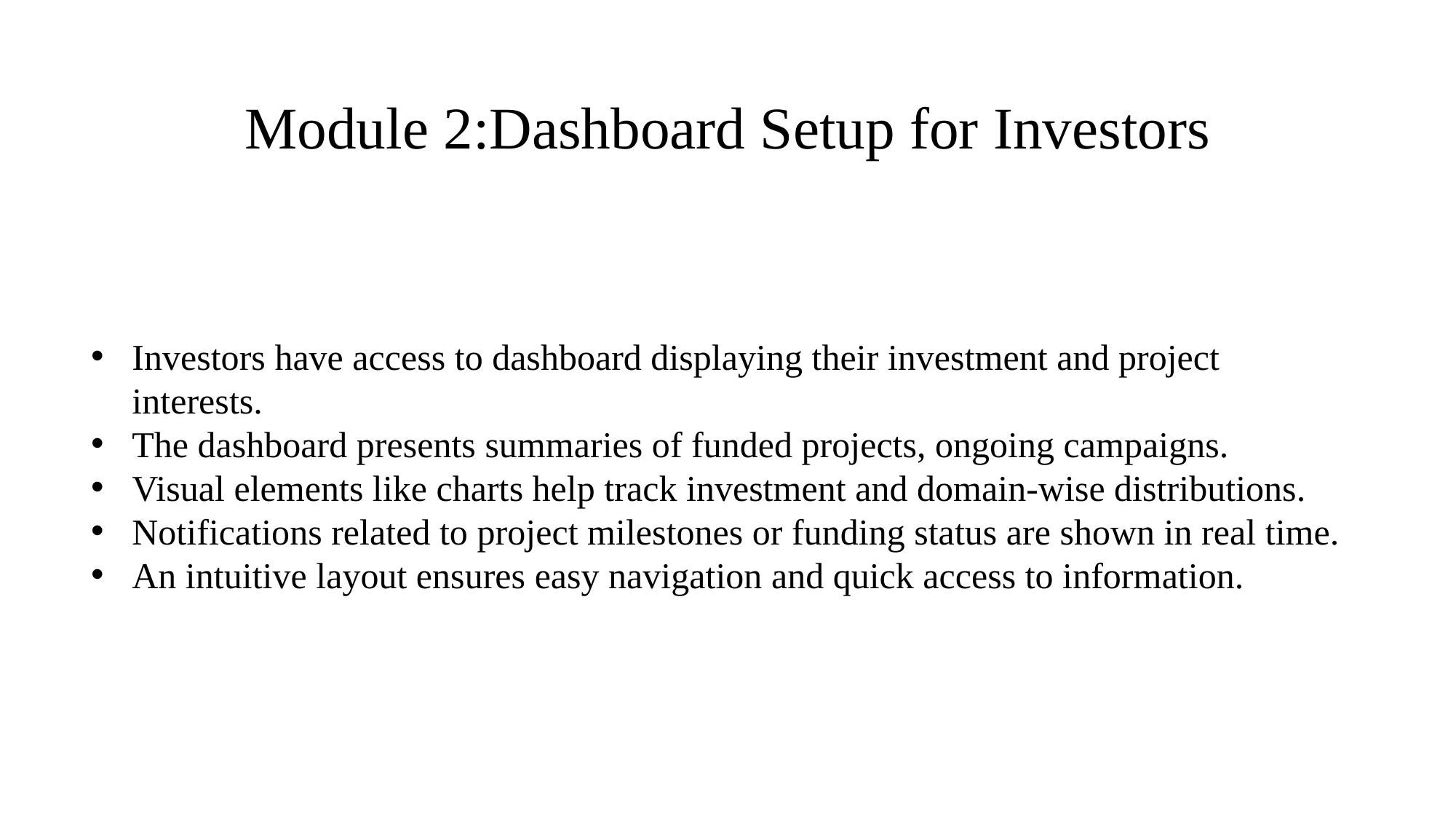

# Module 2:Dashboard Setup for Investors

Investors have access to dashboard displaying their investment and project interests.
The dashboard presents summaries of funded projects, ongoing campaigns.
Visual elements like charts help track investment and domain-wise distributions.
Notifications related to project milestones or funding status are shown in real time.
An intuitive layout ensures easy navigation and quick access to information.